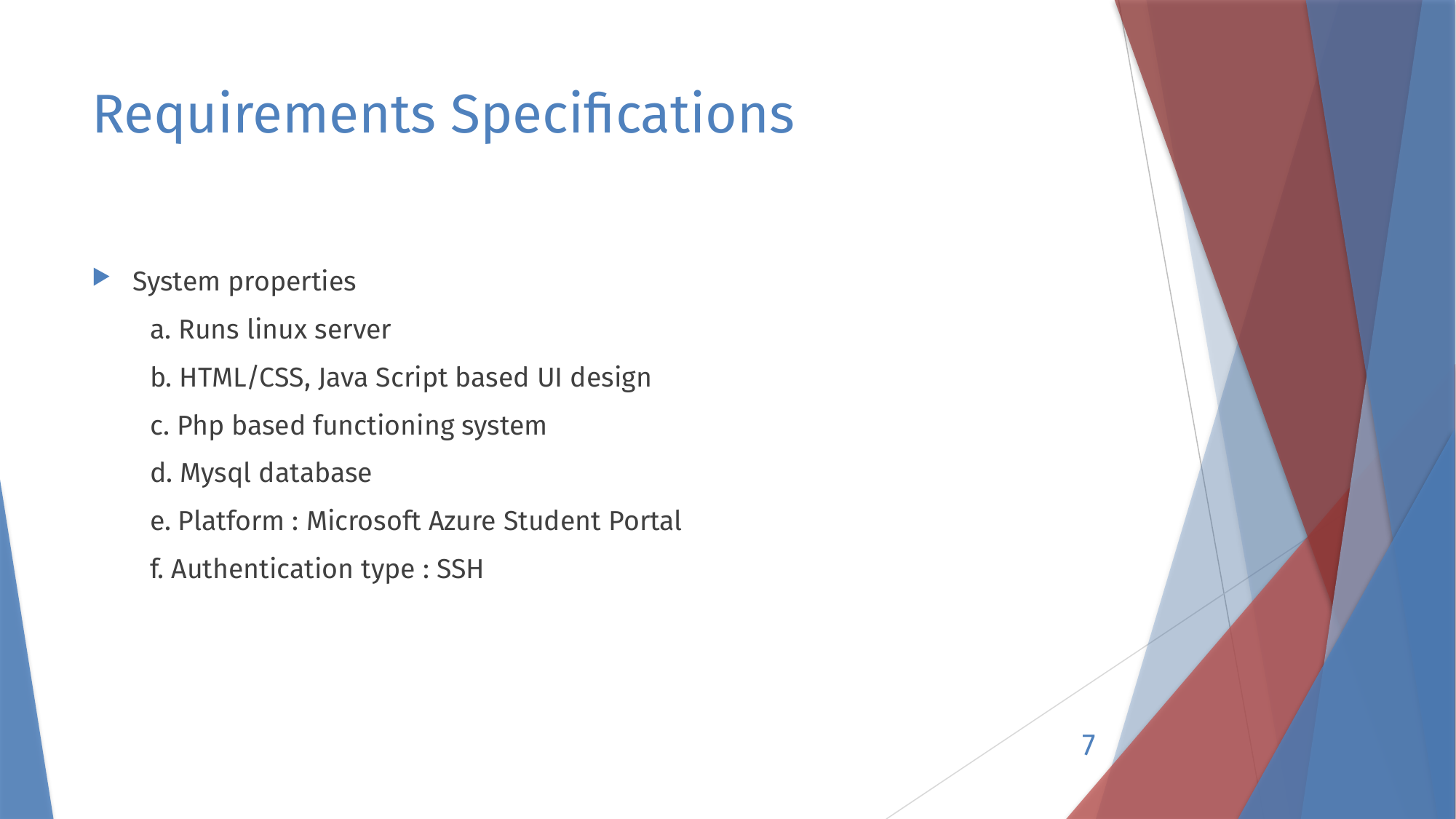

# Requirements Specifications
System properties
        a. Runs linux server
        b. HTML/CSS, Java Script based UI design
        c. Php based functioning system
        d. Mysql database
        e. Platform : Microsoft Azure Student Portal
        f. Authentication type : SSH
7